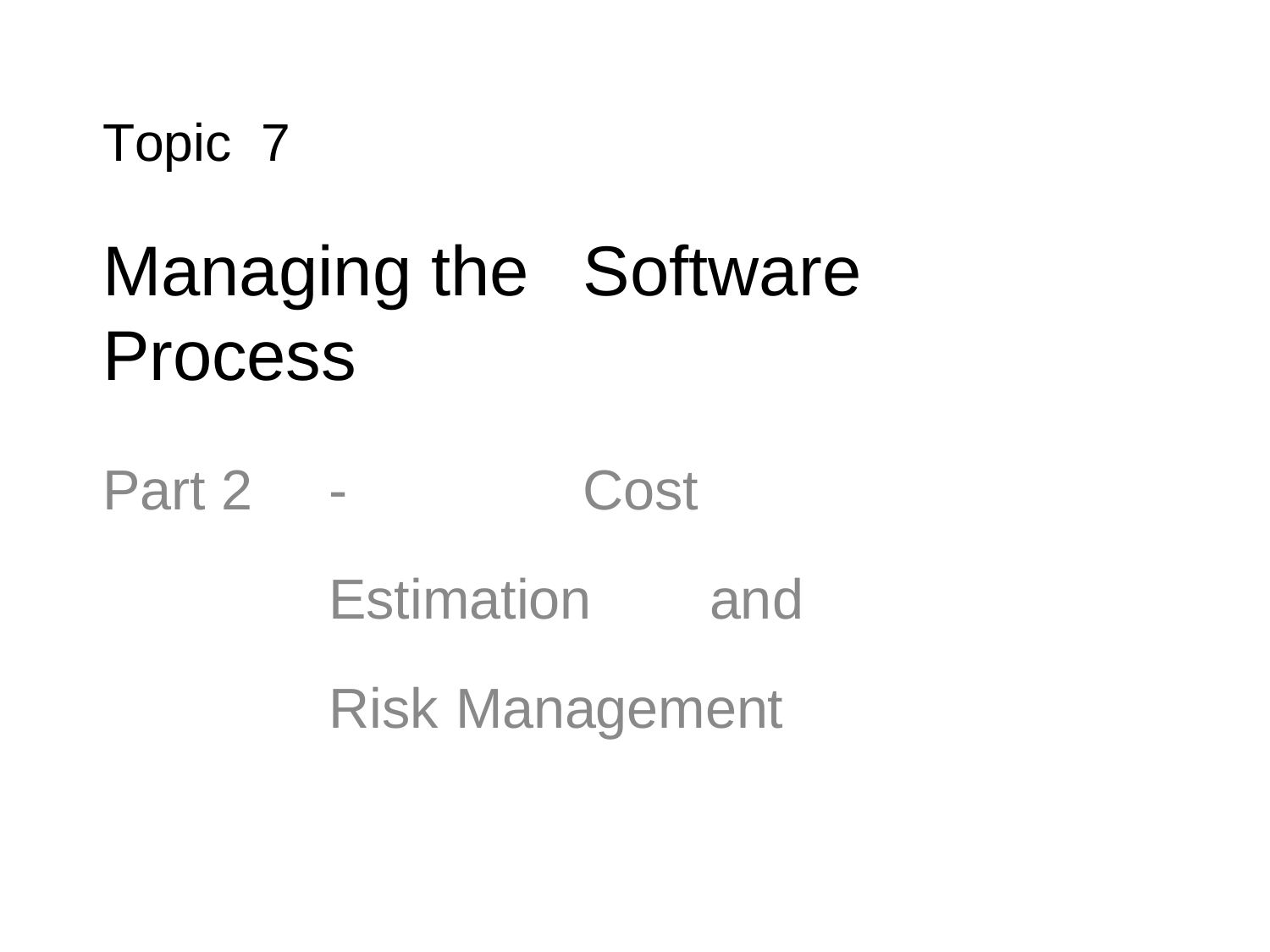

Topic	7
# Managing the	Software  Process
Part 2	-		Cost Estimation	and  Risk	Management